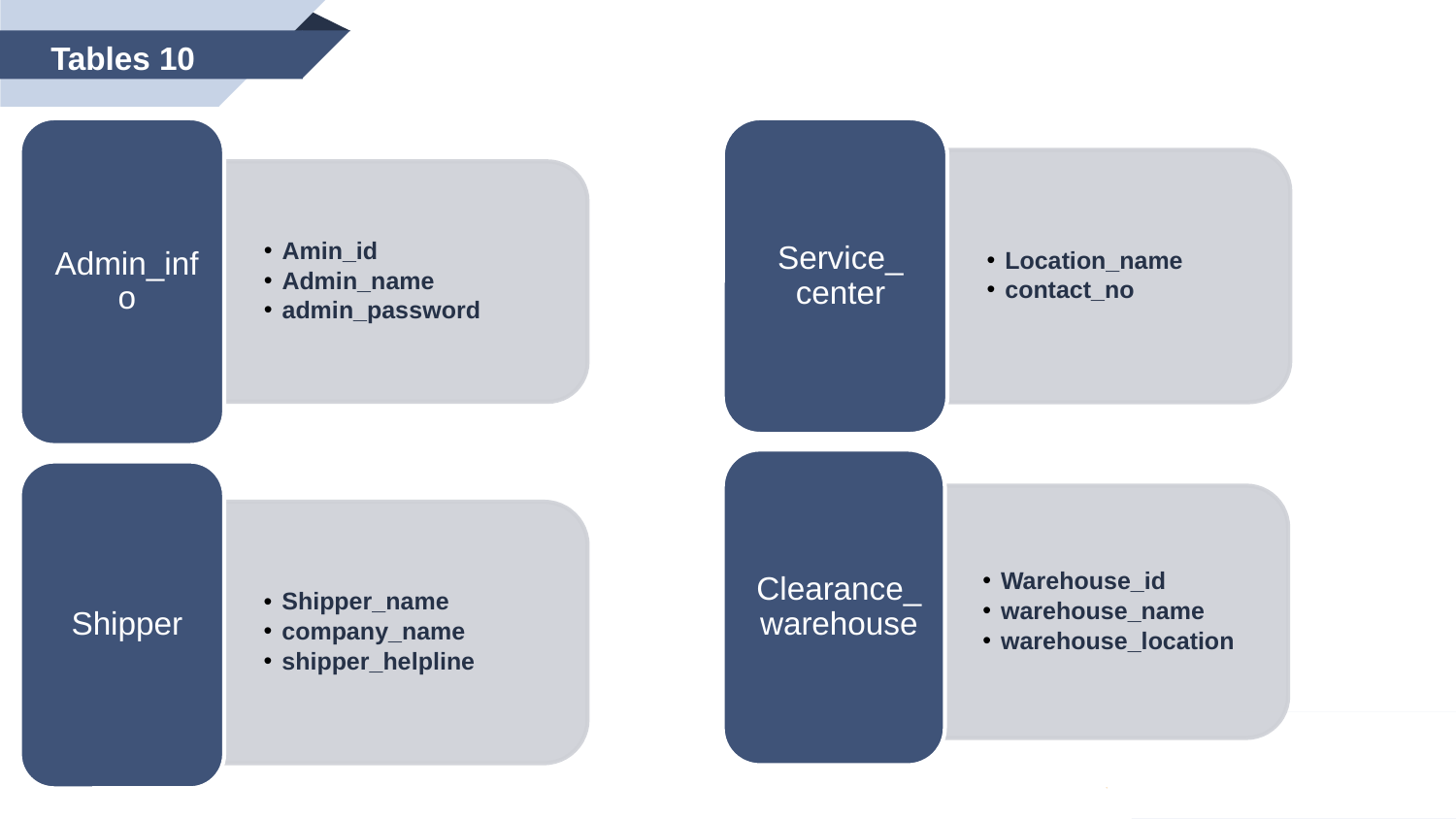

Tables 10
Amin_id
Admin_name
admin_password
Admin_info
Shipper_name
company_name
shipper_helpline
Shipper
Location_name
contact_no
Service_ center
Warehouse_id
warehouse_name
warehouse_location
Clearance_warehouse

13